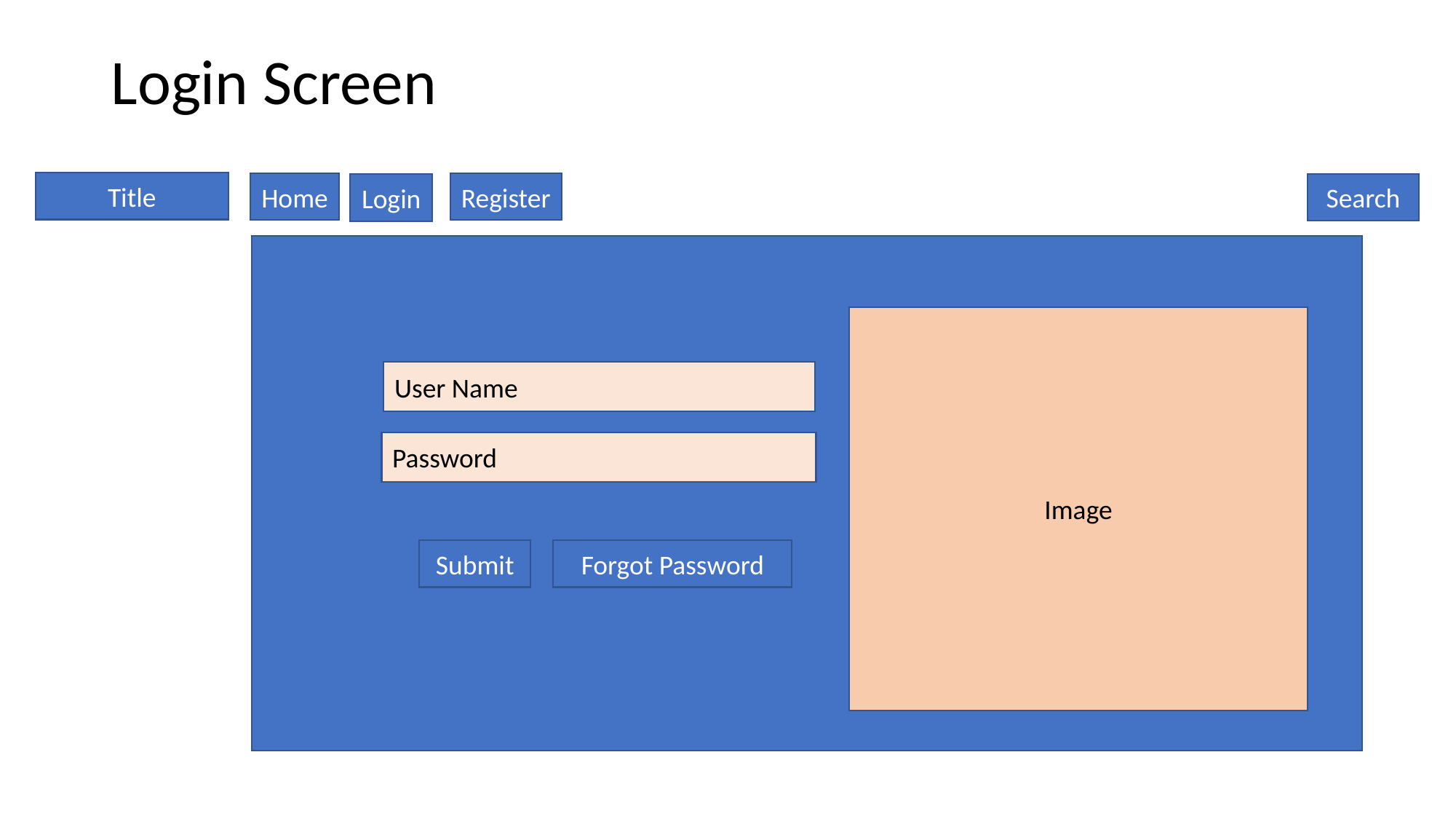

# Login Screen
Title
Home
Register
Search
Login

Image
User Name
Password
Submit
Forgot Password